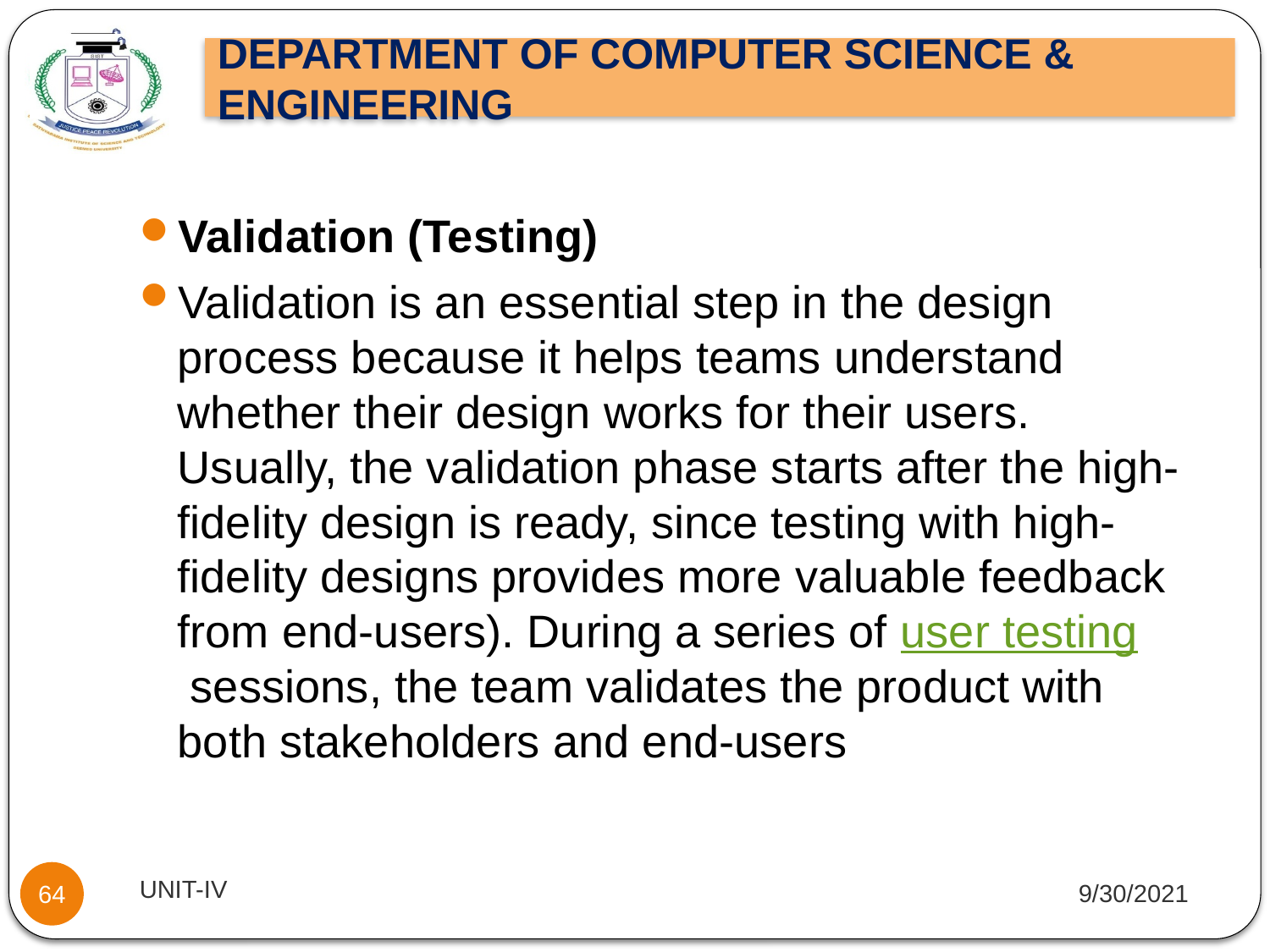

#

Validation (Testing)
Validation is an essential step in the design process because it helps teams understand whether their design works for their users. Usually, the validation phase starts after the high-fidelity design is ready, since testing with high-fidelity designs provides more valuable feedback from end-users). During a series of user testing sessions, the team validates the product with both stakeholders and end-users
UNIT-IV
9/30/2021
64